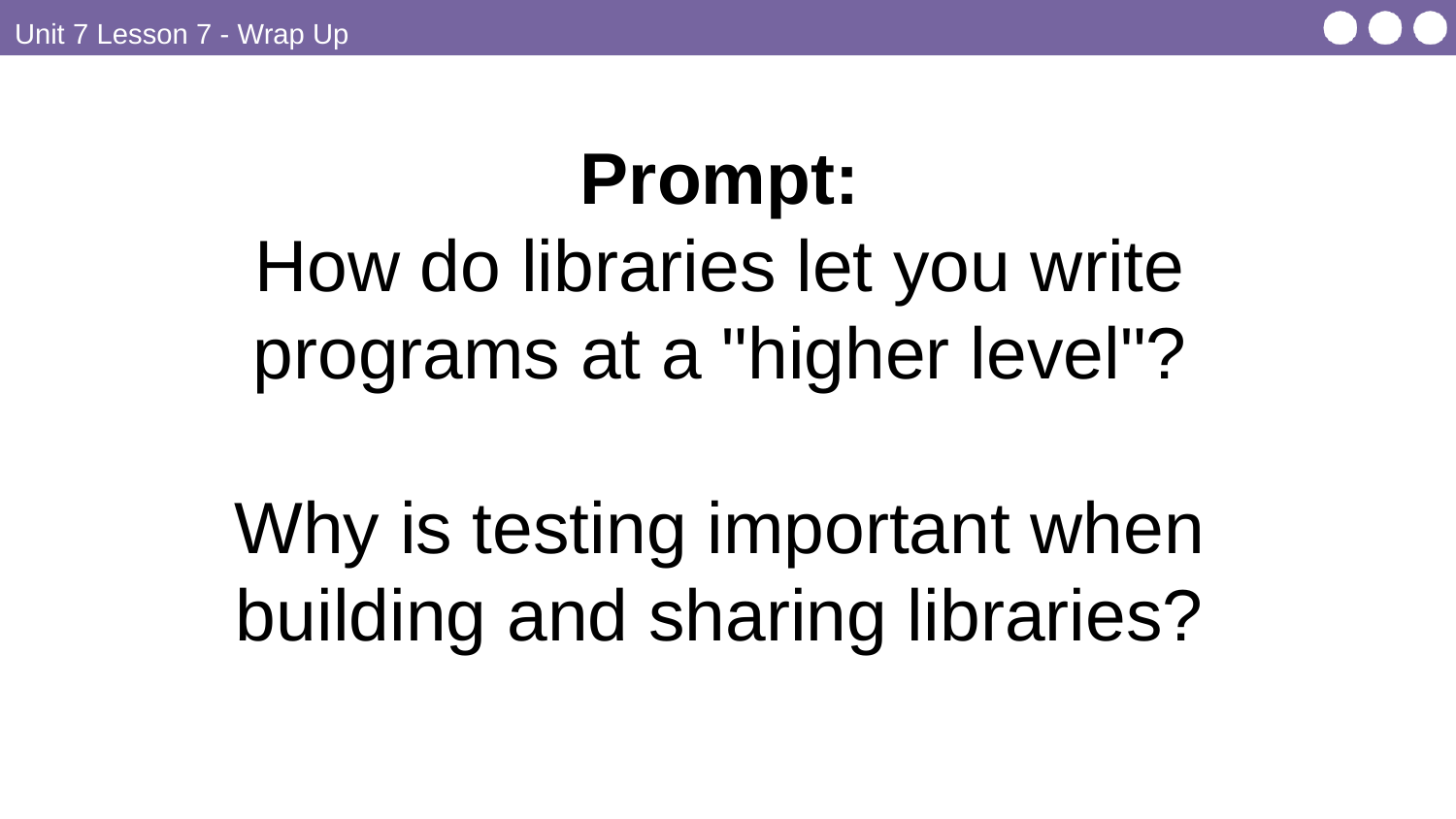

Unit 7 Lesson 7 - Wrap Up
Prompt:
How do libraries let you write programs at a "higher level"?

Why is testing important when building and sharing libraries?